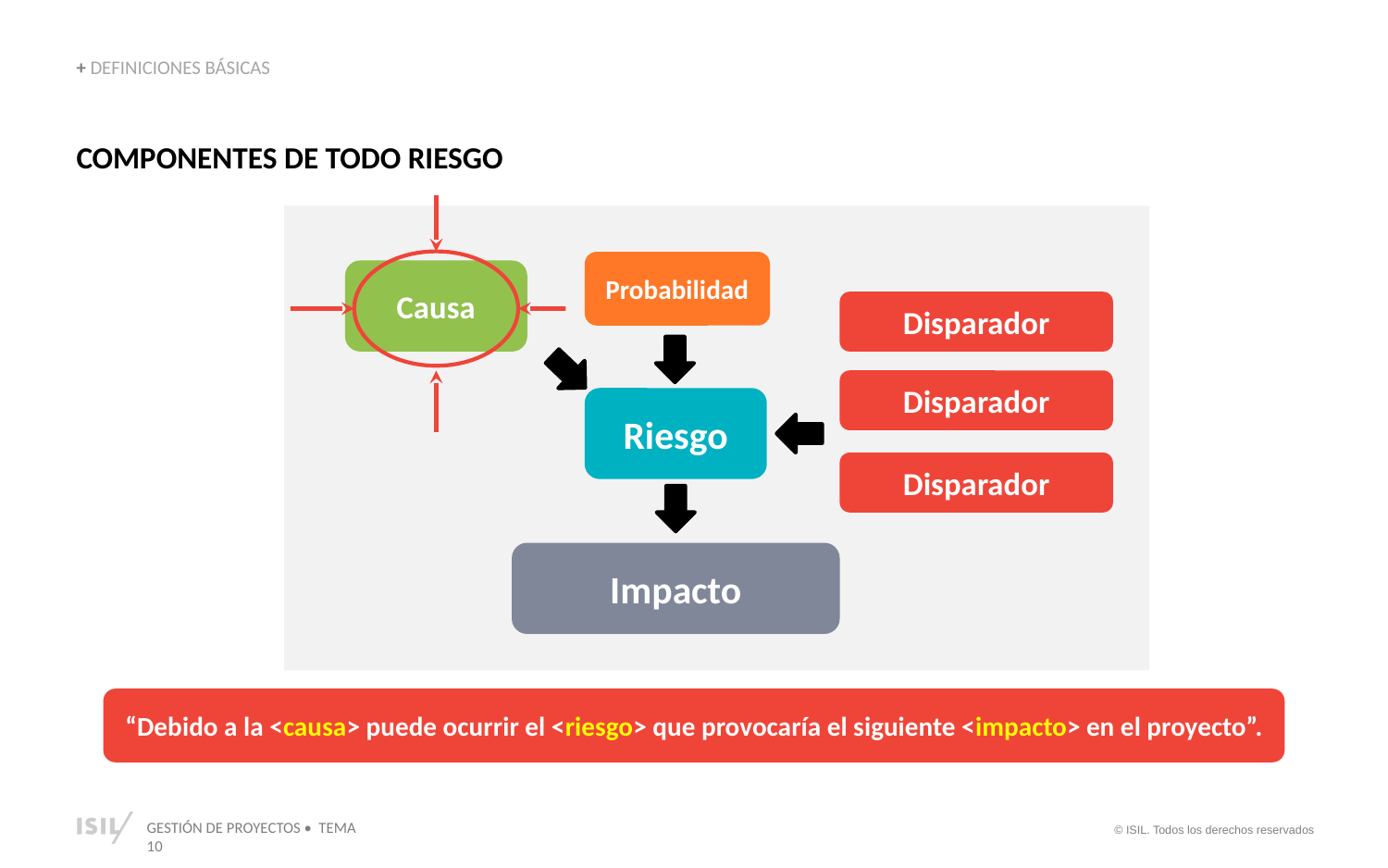

+ DEFINICIONES BÁSICAS
COMPONENTES DE TODO RIESGO

Probabilidad
Causa
Disparador

Disparador
Riesgo

Disparador

Impacto
“Debido a la <causa> puede ocurrir el <riesgo> que provocaría el siguiente <impacto> en el proyecto”.